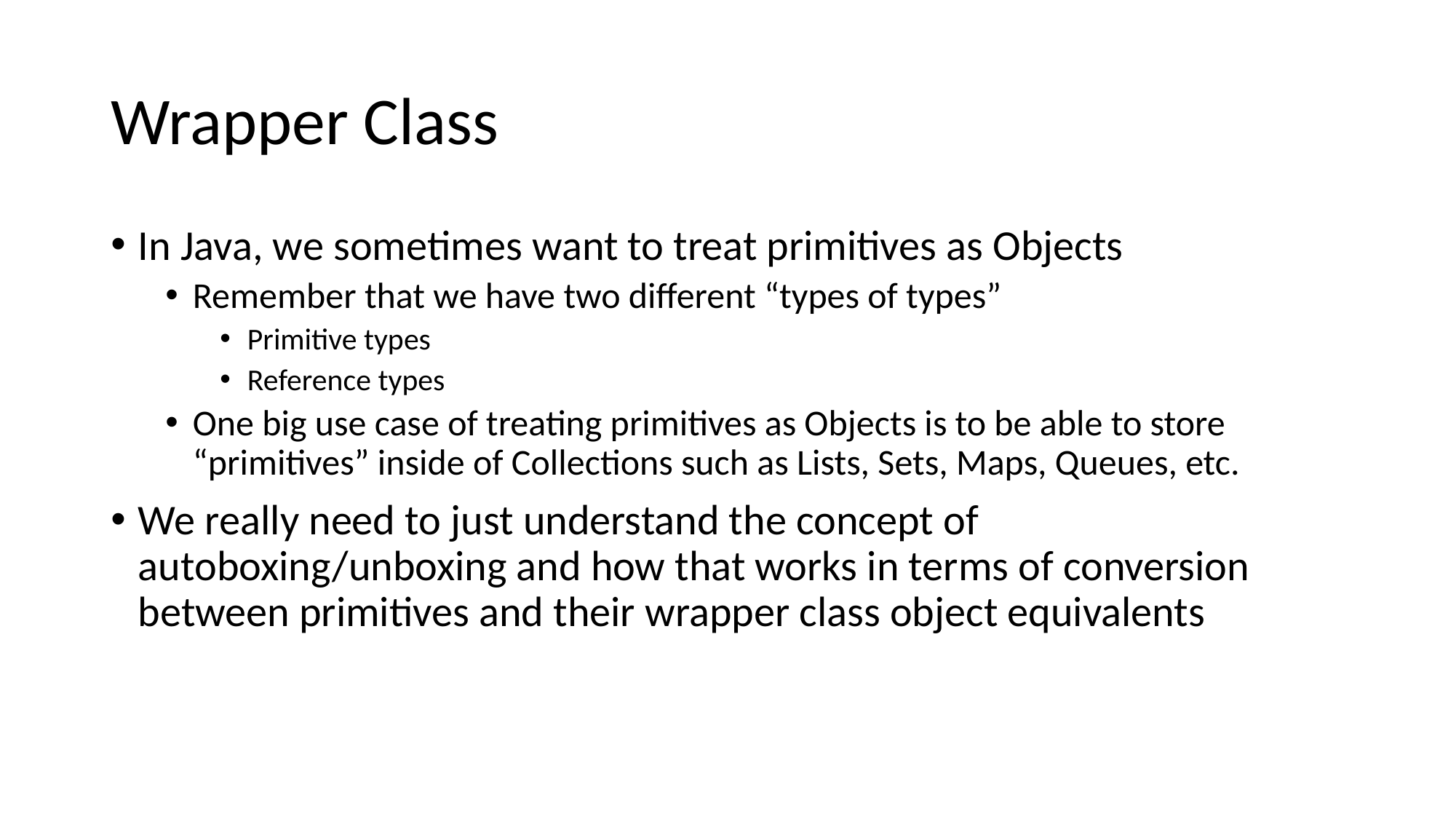

# Wrapper Class
In Java, we sometimes want to treat primitives as Objects
Remember that we have two different “types of types”
Primitive types
Reference types
One big use case of treating primitives as Objects is to be able to store “primitives” inside of Collections such as Lists, Sets, Maps, Queues, etc.
We really need to just understand the concept of autoboxing/unboxing and how that works in terms of conversion between primitives and their wrapper class object equivalents